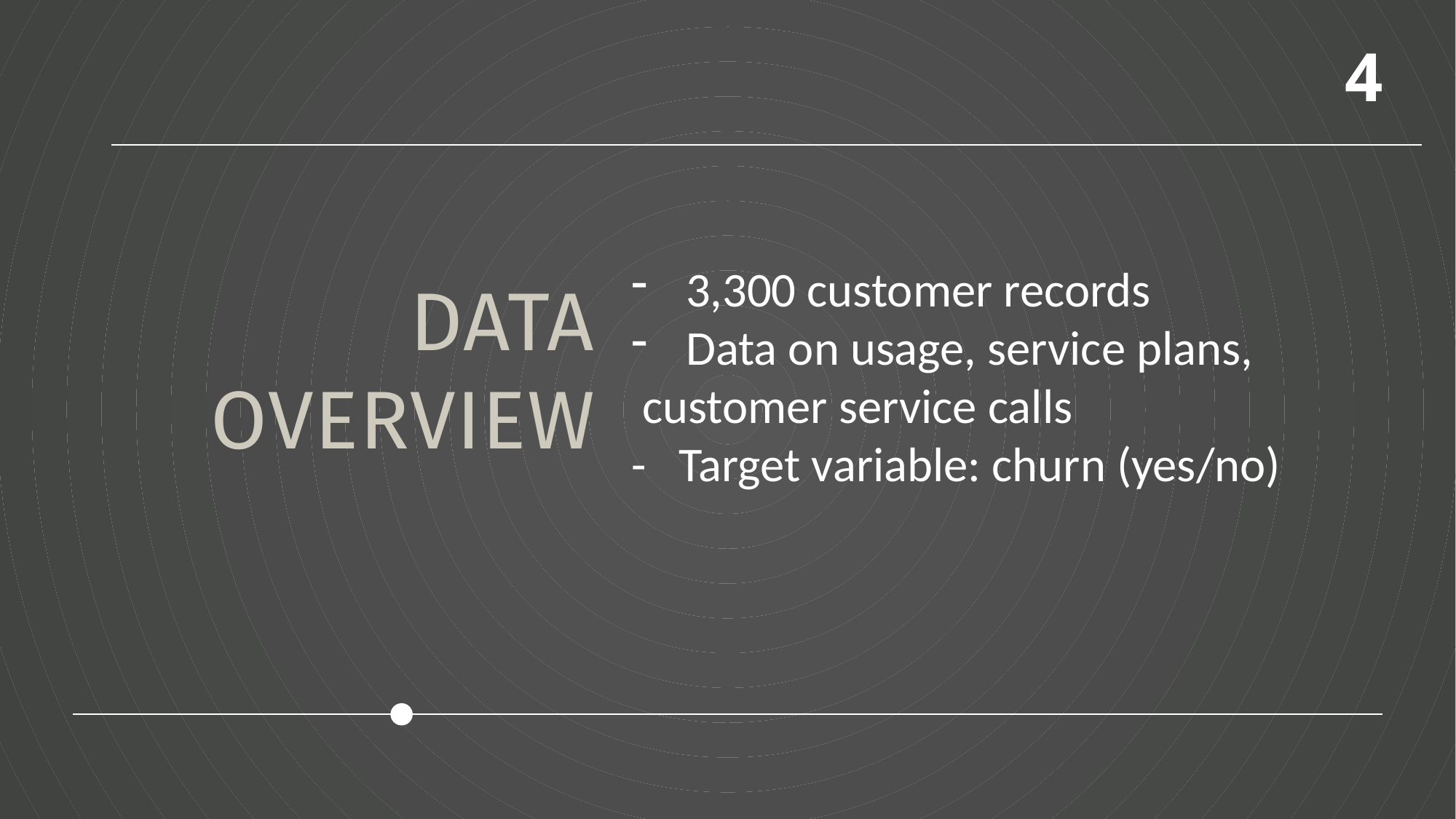

4
3,300 customer records
Data on usage, service plans,
 customer service calls
-   Target variable: churn (yes/no)

DATA OVERVIEW